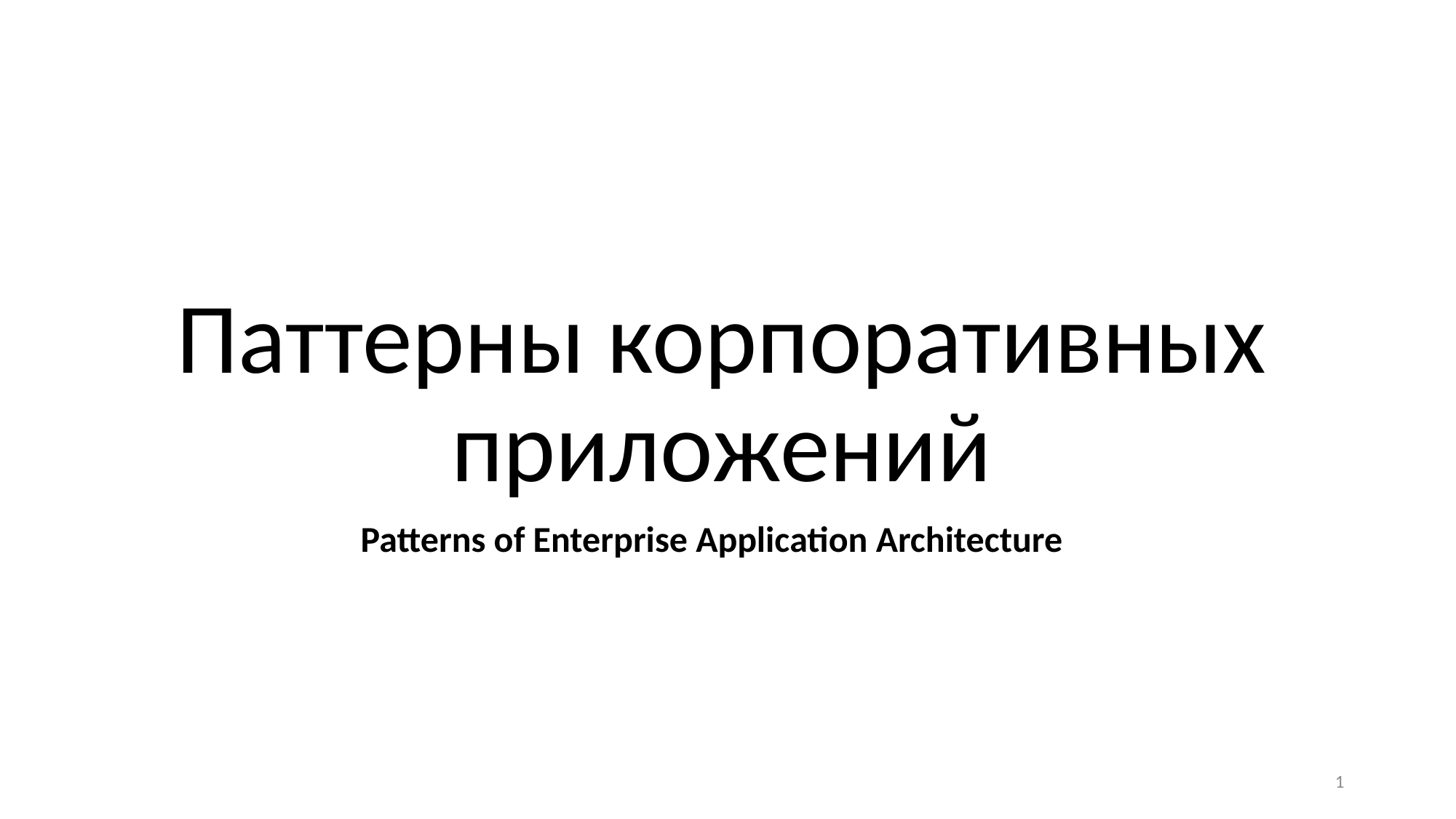

# Паттерны корпоративных приложений
Patterns of Enterprise Application Architecture
1